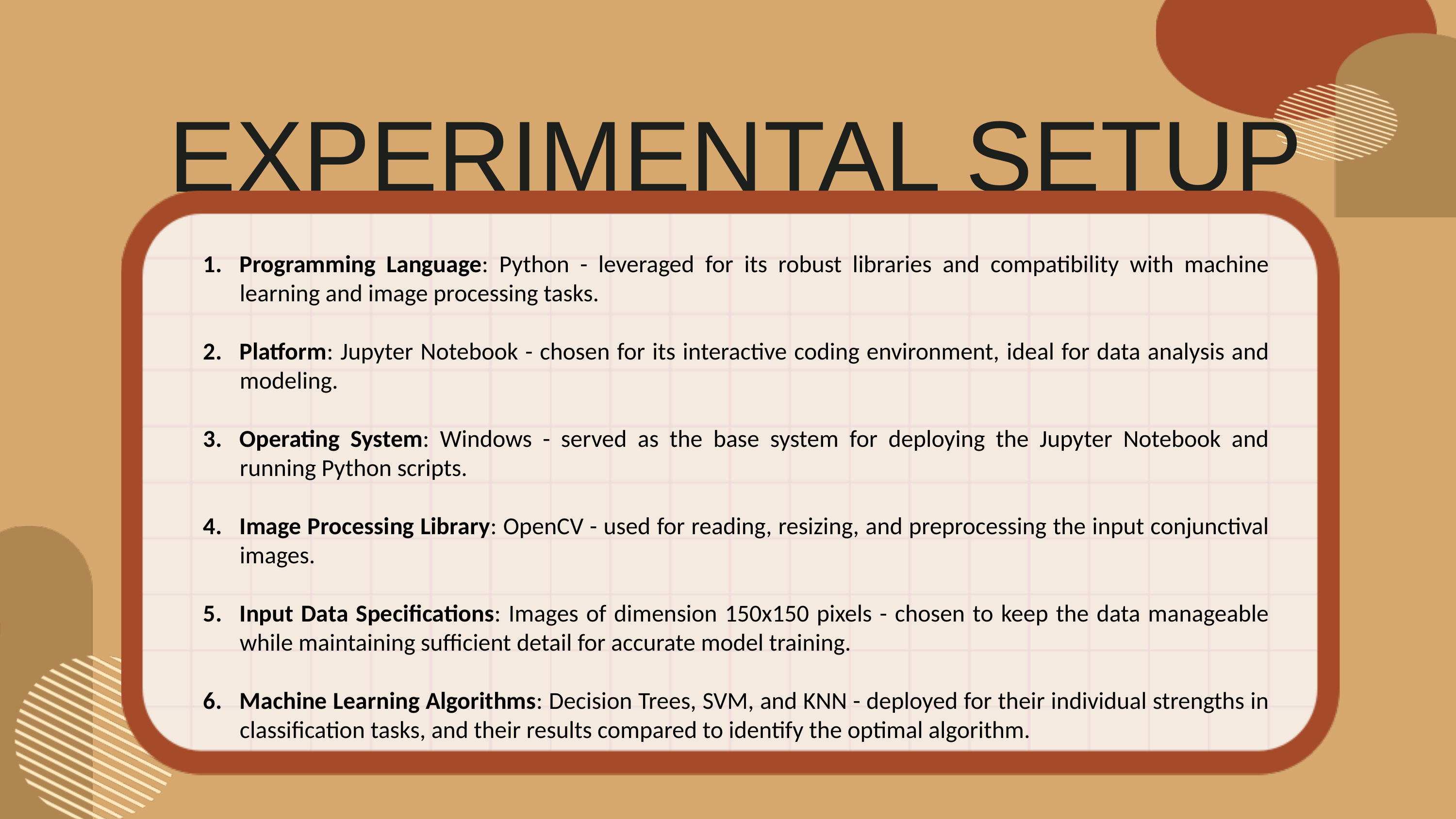

EXPERIMENTAL SETUP

Programming Language: Python - leveraged for its robust libraries and compatibility with machine learning and image processing tasks.

Platform: Jupyter Notebook - chosen for its interactive coding environment, ideal for data analysis and modeling.

Operating System: Windows - served as the base system for deploying the Jupyter Notebook and running Python scripts.

Image Processing Library: OpenCV - used for reading, resizing, and preprocessing the input conjunctival images.

Input Data Specifications: Images of dimension 150x150 pixels - chosen to keep the data manageable while maintaining sufficient detail for accurate model training.

Machine Learning Algorithms: Decision Trees, SVM, and KNN - deployed for their individual strengths in classification tasks, and their results compared to identify the optimal algorithm.